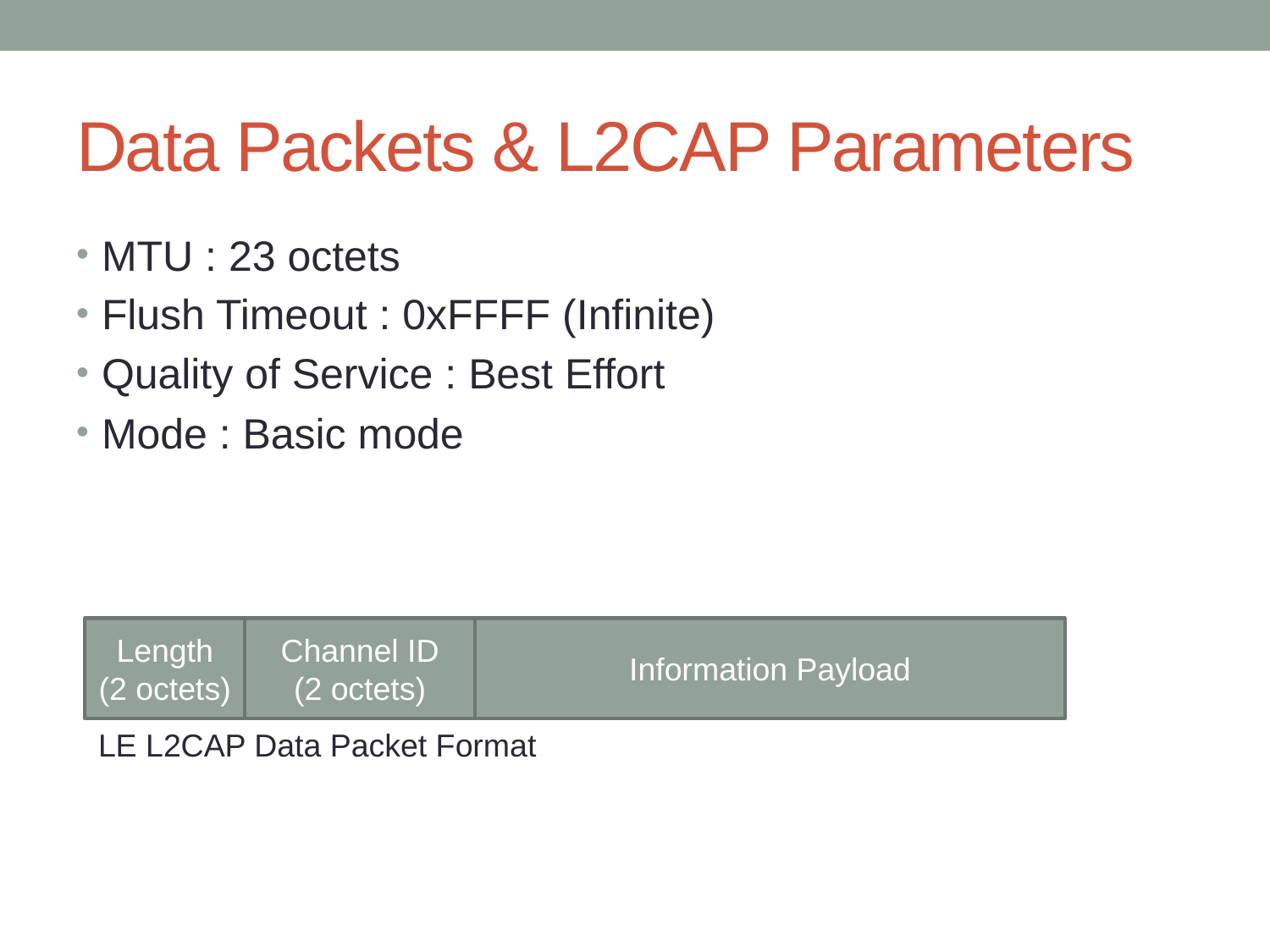

# Data Packets & L2CAP Parameters
MTU : 23 octets
Flush Timeout : 0xFFFF (Infinite)
Quality of Service : Best Effort
Mode : Basic mode
Length
(2 octets)
Channel ID
(2 octets)
Information Payload
LE L2CAP Data Packet Format